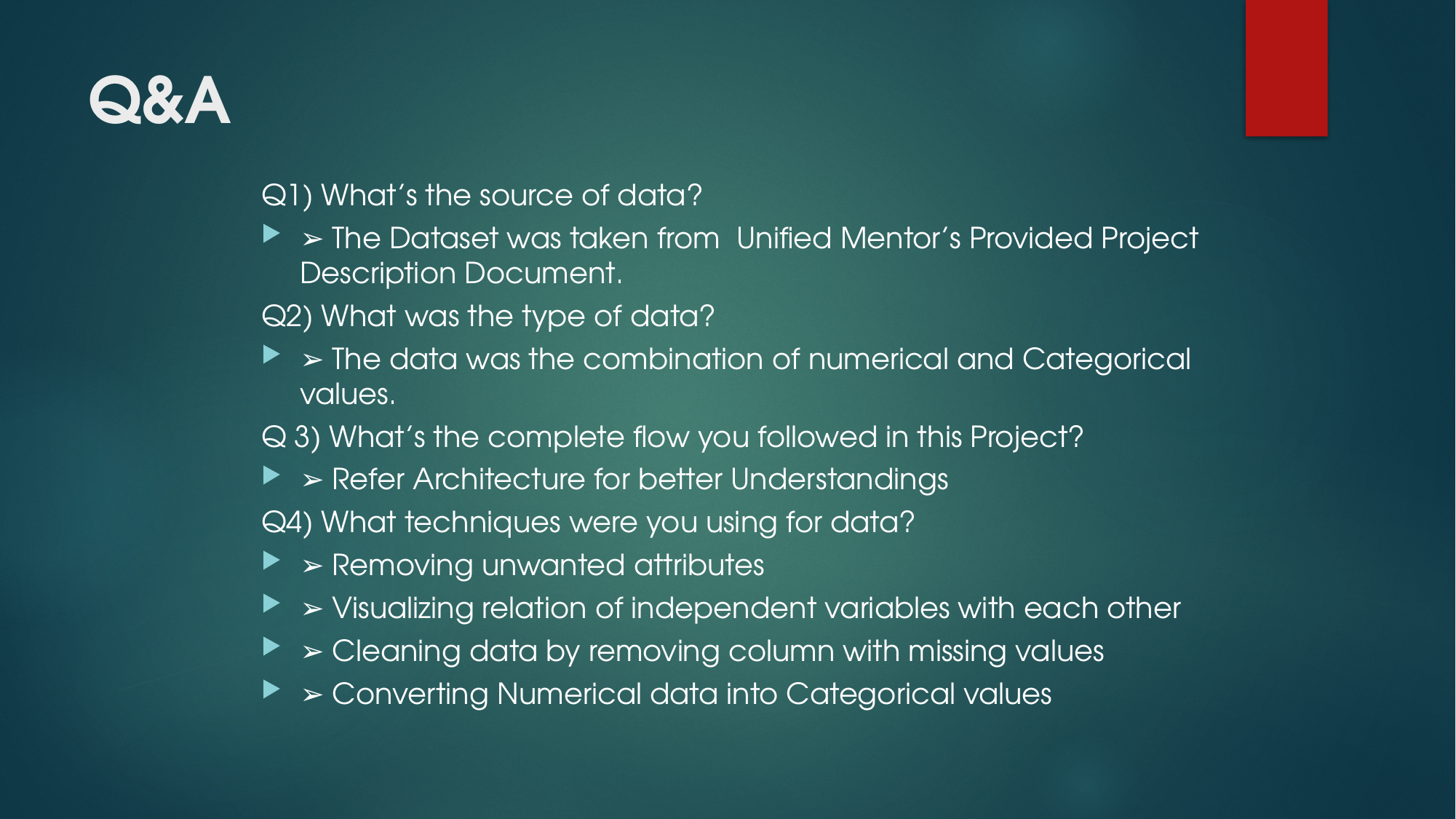

# Q&A
Q1) What’s the source of data?
➢ The Dataset was taken from  Unified Mentor’s Provided Project Description Document.
Q2) What was the type of data?
➢ The data was the combination of numerical and Categorical values.
Q 3) What’s the complete flow you followed in this Project?
➢ Refer Architecture for better Understandings
Q4) What techniques were you using for data?
➢ Removing unwanted attributes
➢ Visualizing relation of independent variables with each other
➢ Cleaning data by removing column with missing values
➢ Converting Numerical data into Categorical values